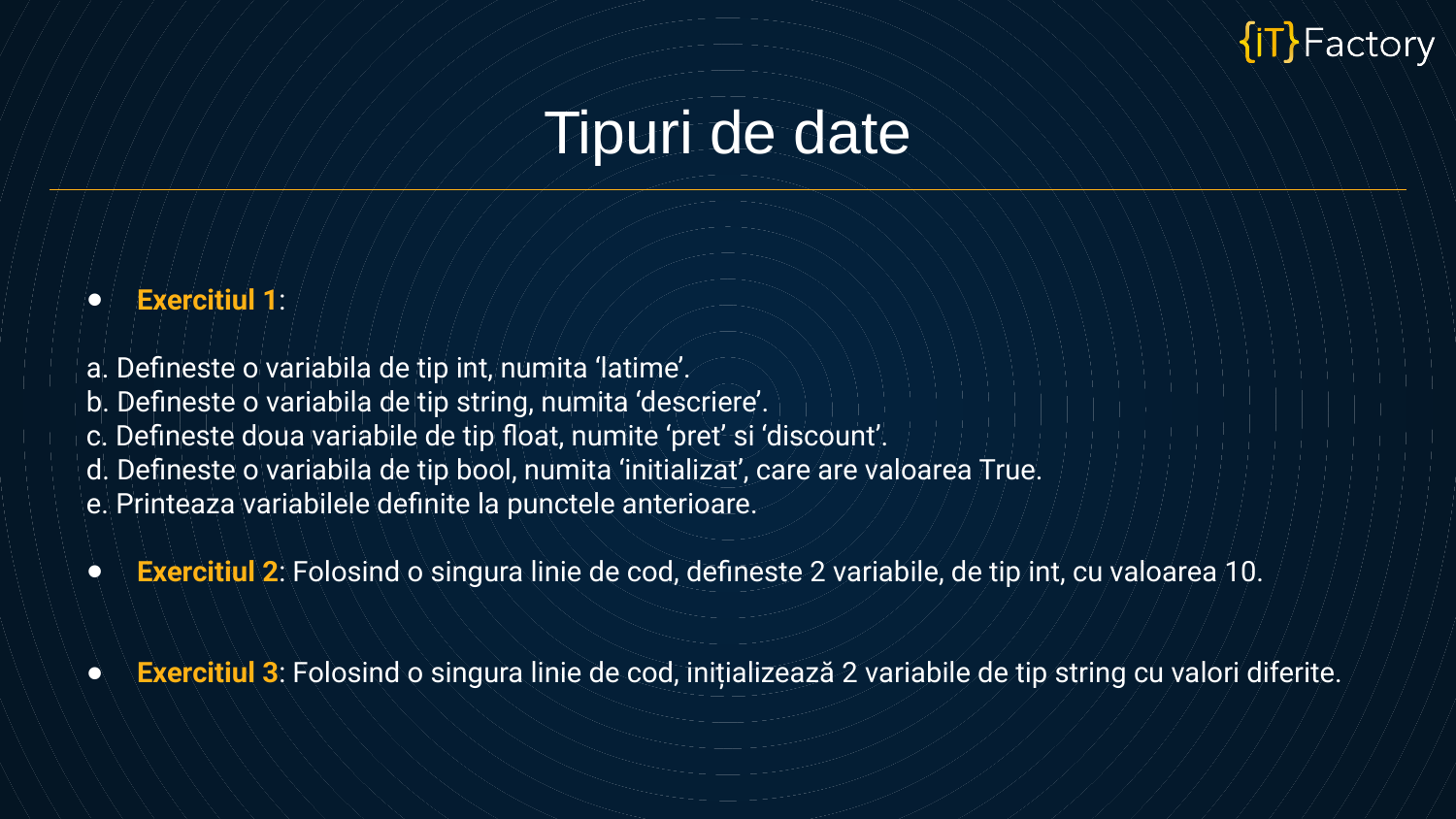

Tipuri de date
Exercitiul 1:

a. Defineste o variabila de tip int, numita ‘latime’.
b. Defineste o variabila de tip string, numita ‘descriere’.
c. Defineste doua variabile de tip float, numite ‘pret’ si ‘discount’.
d. Defineste o variabila de tip bool, numita ‘initializat’, care are valoarea True.
e. Printeaza variabilele definite la punctele anterioare.

Exercitiul 2: Folosind o singura linie de cod, defineste 2 variabile, de tip int, cu valoarea 10.

Exercitiul 3: Folosind o singura linie de cod, inițializează 2 variabile de tip string cu valori diferite.